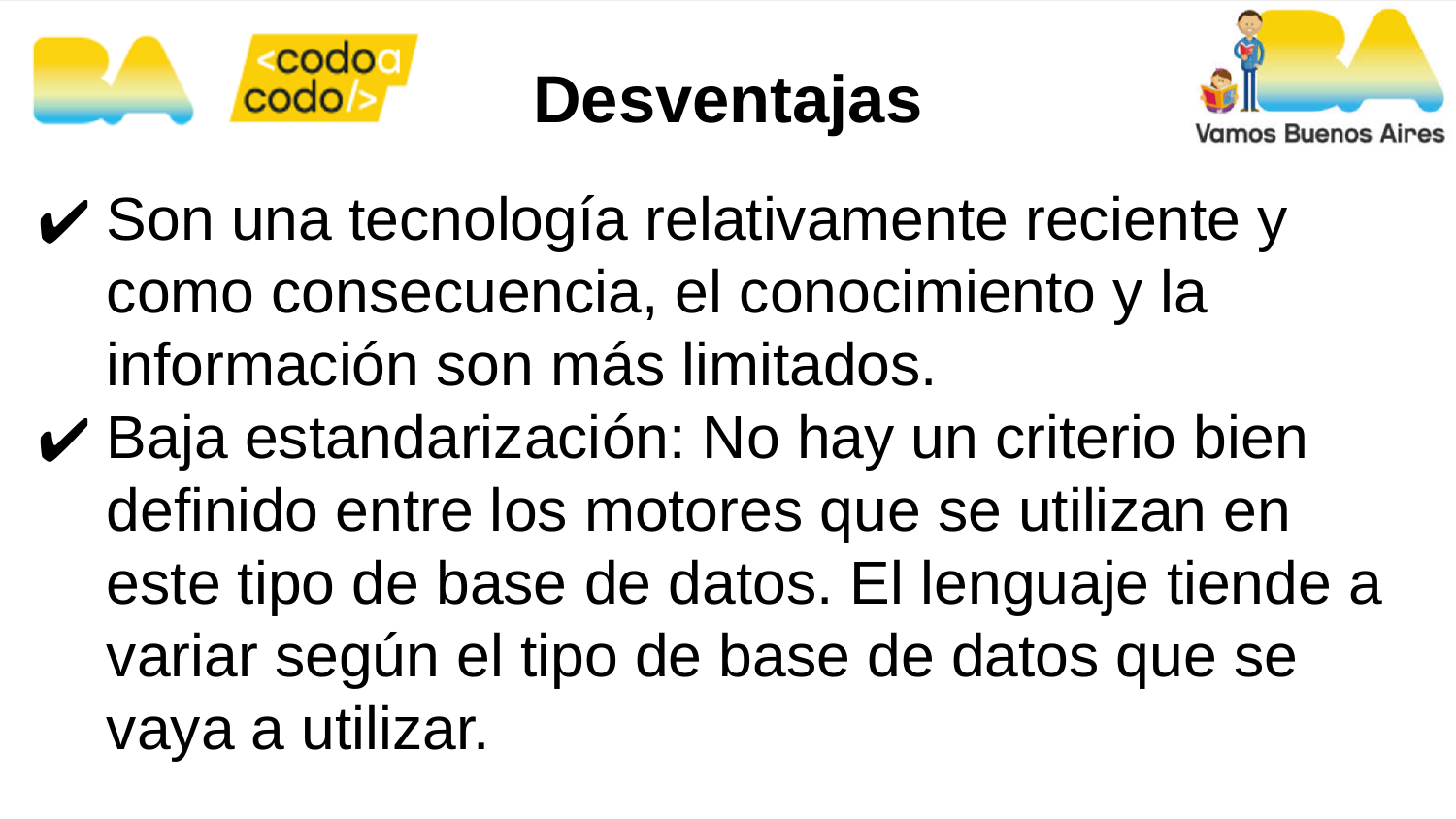

Desventajas
Son una tecnología relativamente reciente y como consecuencia, el conocimiento y la información son más limitados.
Baja estandarización: No hay un criterio bien definido entre los motores que se utilizan en este tipo de base de datos. El lenguaje tiende a variar según el tipo de base de datos que se vaya a utilizar.